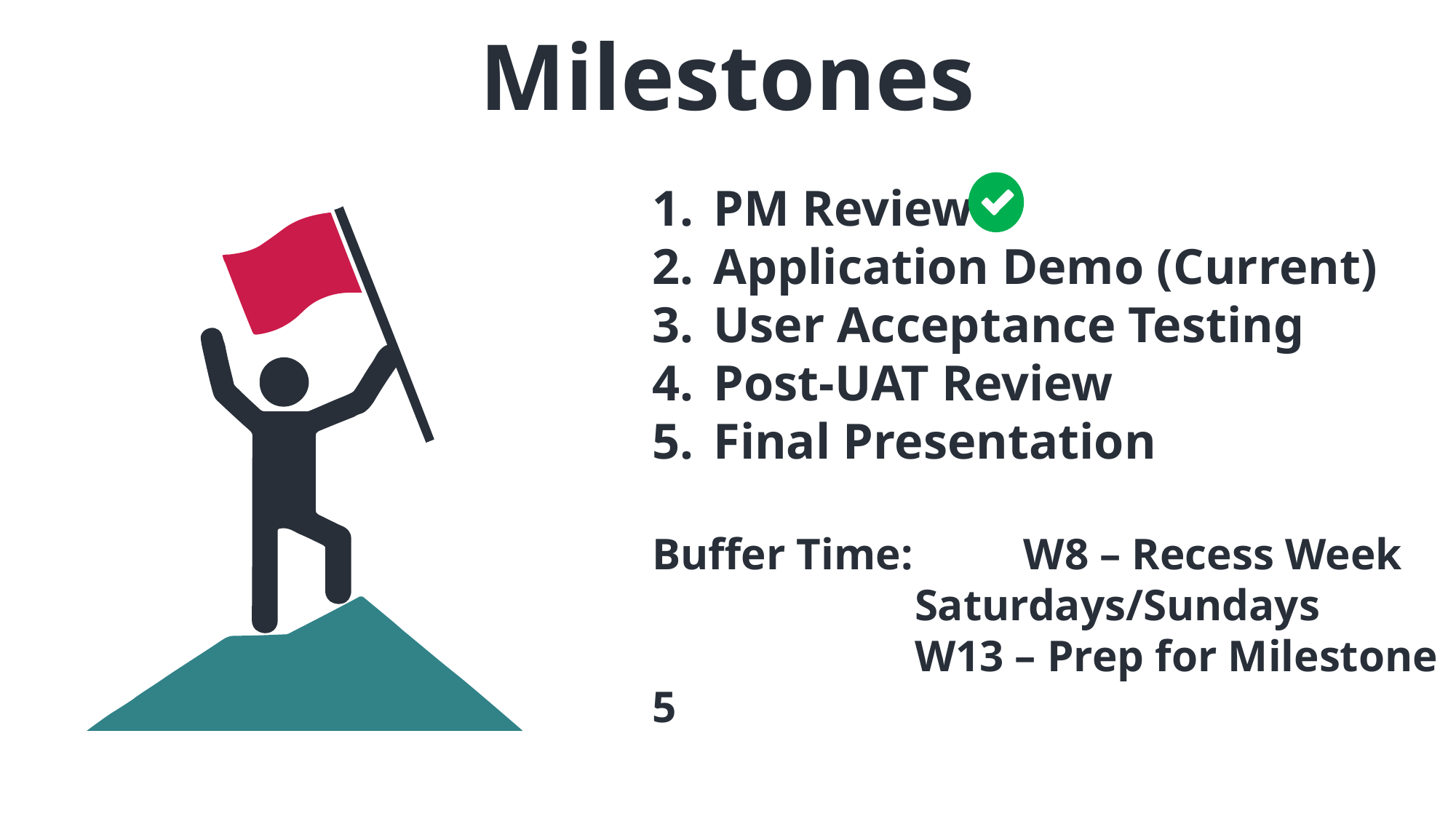

Milestones
PM Review
Application Demo (Current)
User Acceptance Testing
Post-UAT Review
Final Presentation

Buffer Time:	    W8 – Recess Week
		    Saturdays/Sundays
		    W13 – Prep for Milestone 5